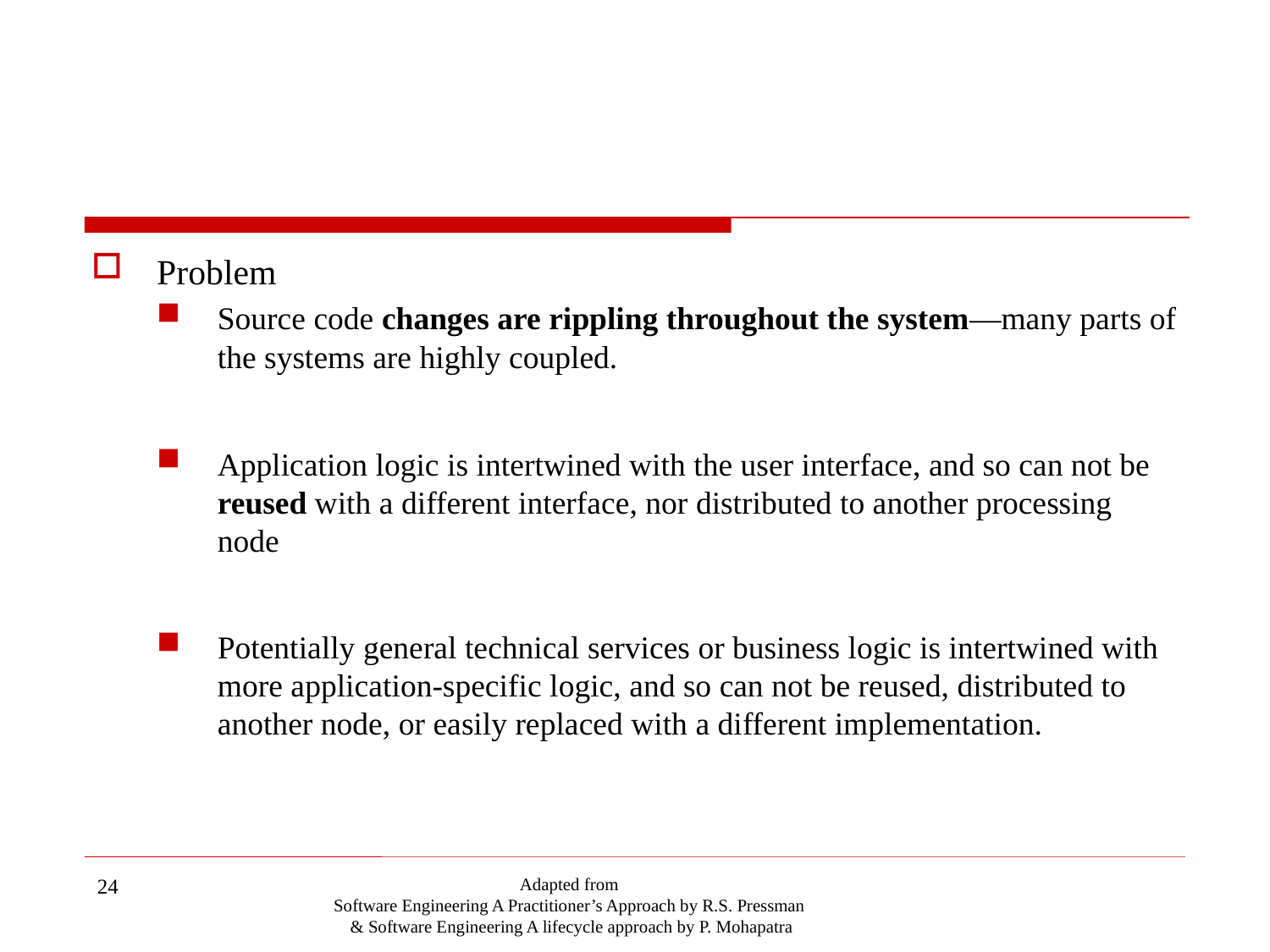

#
Problem
Source code changes are rippling throughout the system—many parts of the systems are highly coupled.

Application logic is intertwined with the user interface, and so can not be reused with a different interface, nor distributed to another processing node

Potentially general technical services or business logic is intertwined with more application-specific logic, and so can not be reused, distributed to another node, or easily replaced with a different implementation.
24
Adapted from
Software Engineering A Practitioner’s Approach by R.S. Pressman
& Software Engineering A lifecycle approach by P. Mohapatra